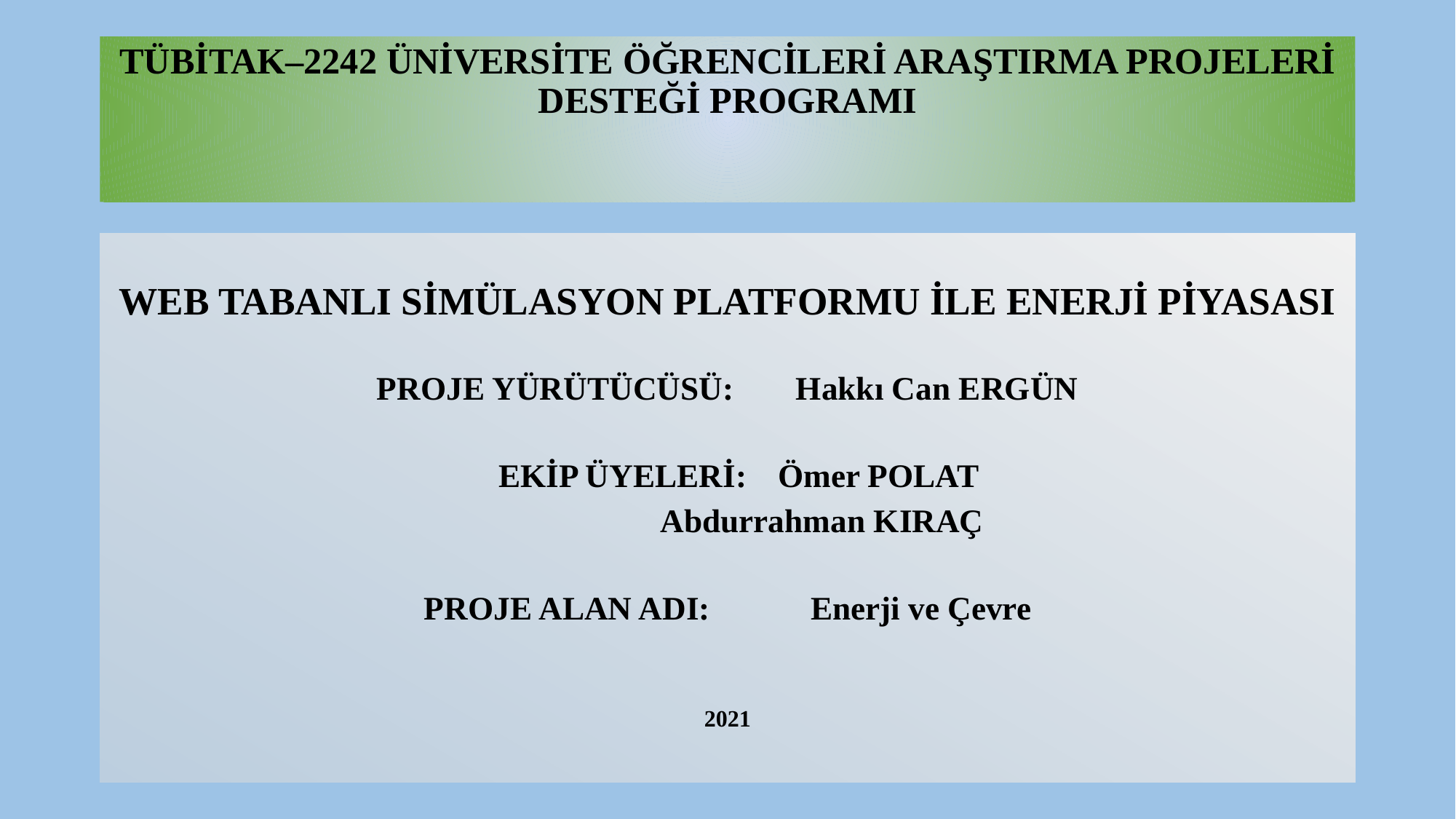

# TÜBİTAK–2242 ÜNİVERSİTE ÖĞRENCİLERİ ARAŞTIRMA PROJELERİ DESTEĞİ PROGRAMI

WEB TABANLI SİMÜLASYON PLATFORMU İLE ENERJİ PİYASASI

PROJE YÜRÜTÜCÜSÜ:	Hakkı Can ERGÜN

   EKİP ÜYELERİ: 	   Ömer POLAT
	  			      Abdurrahman KIRAÇ

PROJE ALAN ADI:	     Enerji ve Çevre

2021